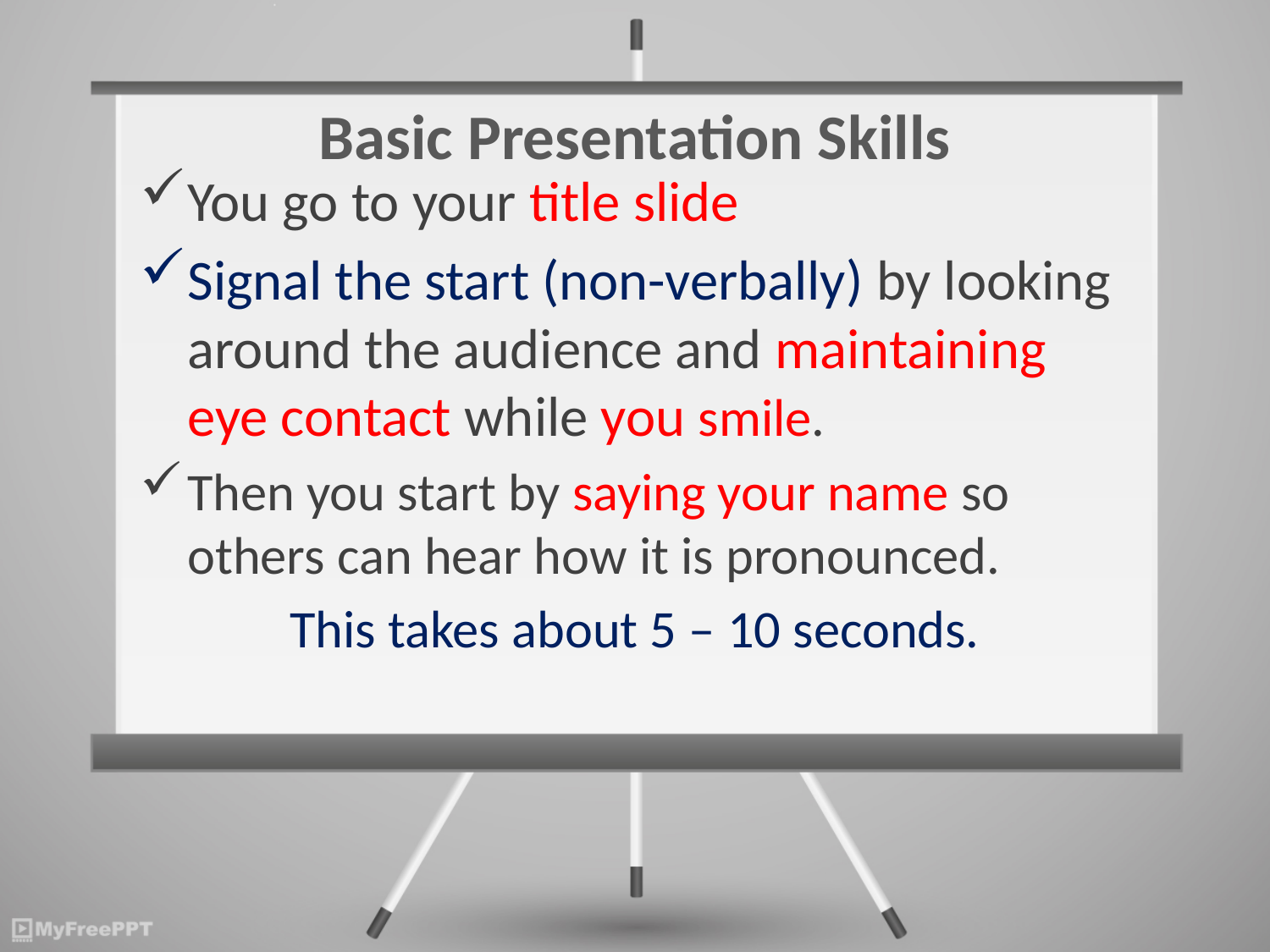

# Basic Presentation Skills
You go to your title slide
Signal the start (non-verbally) by looking around the audience and maintaining eye contact while you smile.
Then you start by saying your name so others can hear how it is pronounced.
This takes about 5 – 10 seconds.